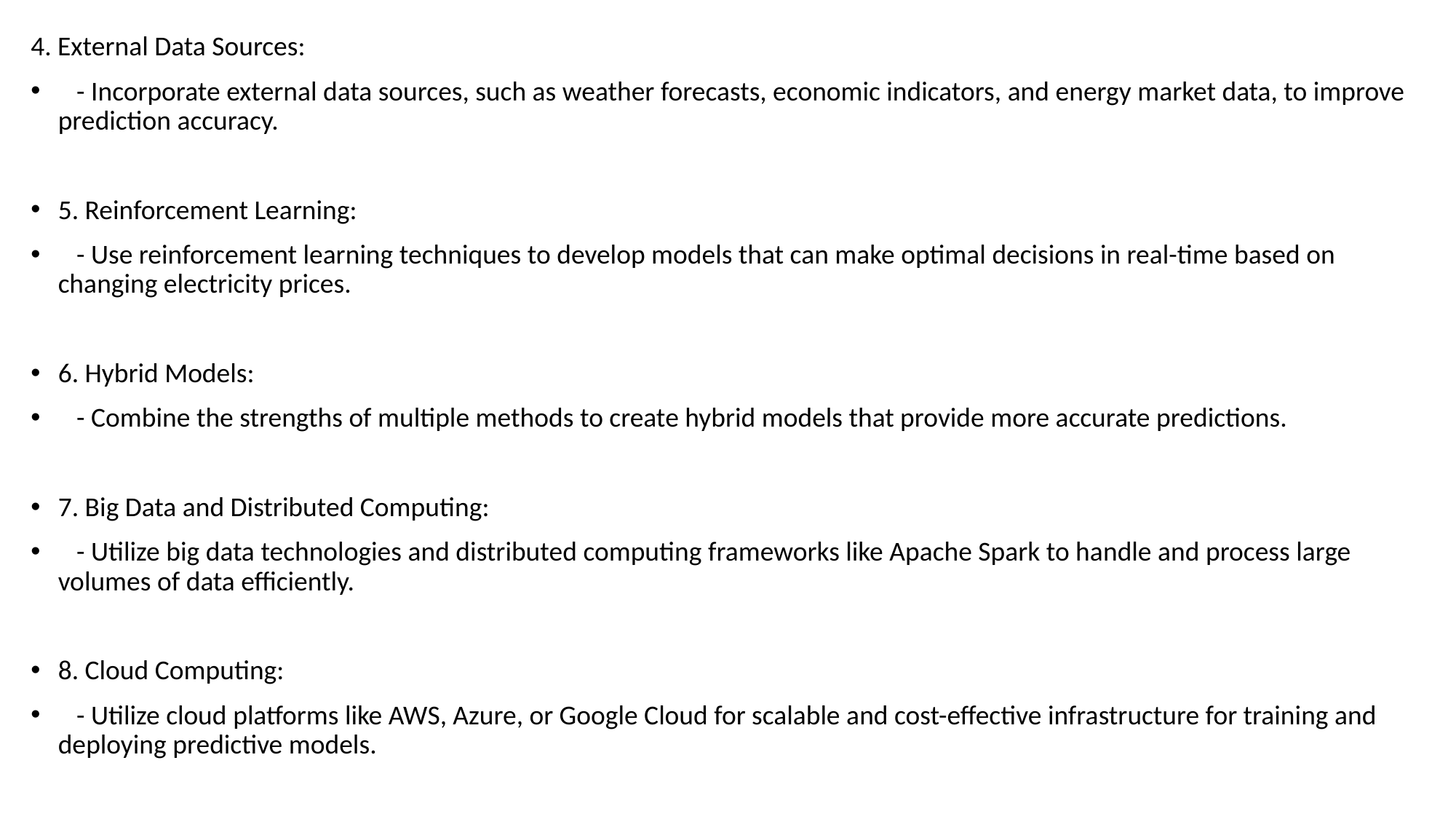

4. External Data Sources:
   - Incorporate external data sources, such as weather forecasts, economic indicators, and energy market data, to improve prediction accuracy.

5. Reinforcement Learning:
   - Use reinforcement learning techniques to develop models that can make optimal decisions in real-time based on changing electricity prices.

6. Hybrid Models:
   - Combine the strengths of multiple methods to create hybrid models that provide more accurate predictions.

7. Big Data and Distributed Computing:
   - Utilize big data technologies and distributed computing frameworks like Apache Spark to handle and process large volumes of data efficiently.

8. Cloud Computing:
   - Utilize cloud platforms like AWS, Azure, or Google Cloud for scalable and cost-effective infrastructure for training and deploying predictive models.

9.Visualization